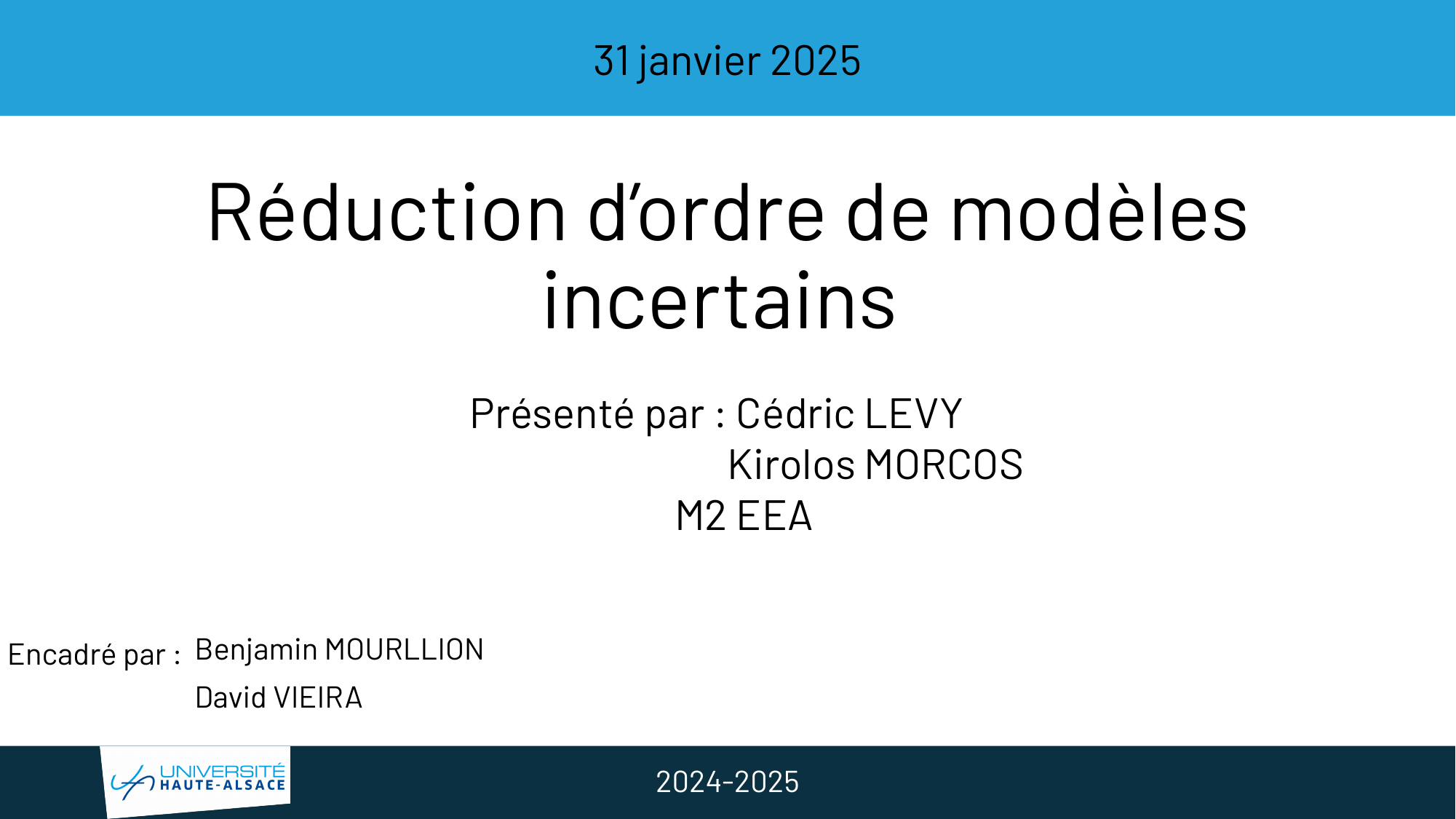

31 janvier 2025
# Réduction d’ordre de modèles incertains
Présenté par :

M2

 Cédric LEVY
Kirolos MORCOS
 EEA
 Encadré par :

 Benjamin MOURLLION
 David VIEIRA
2024-2025